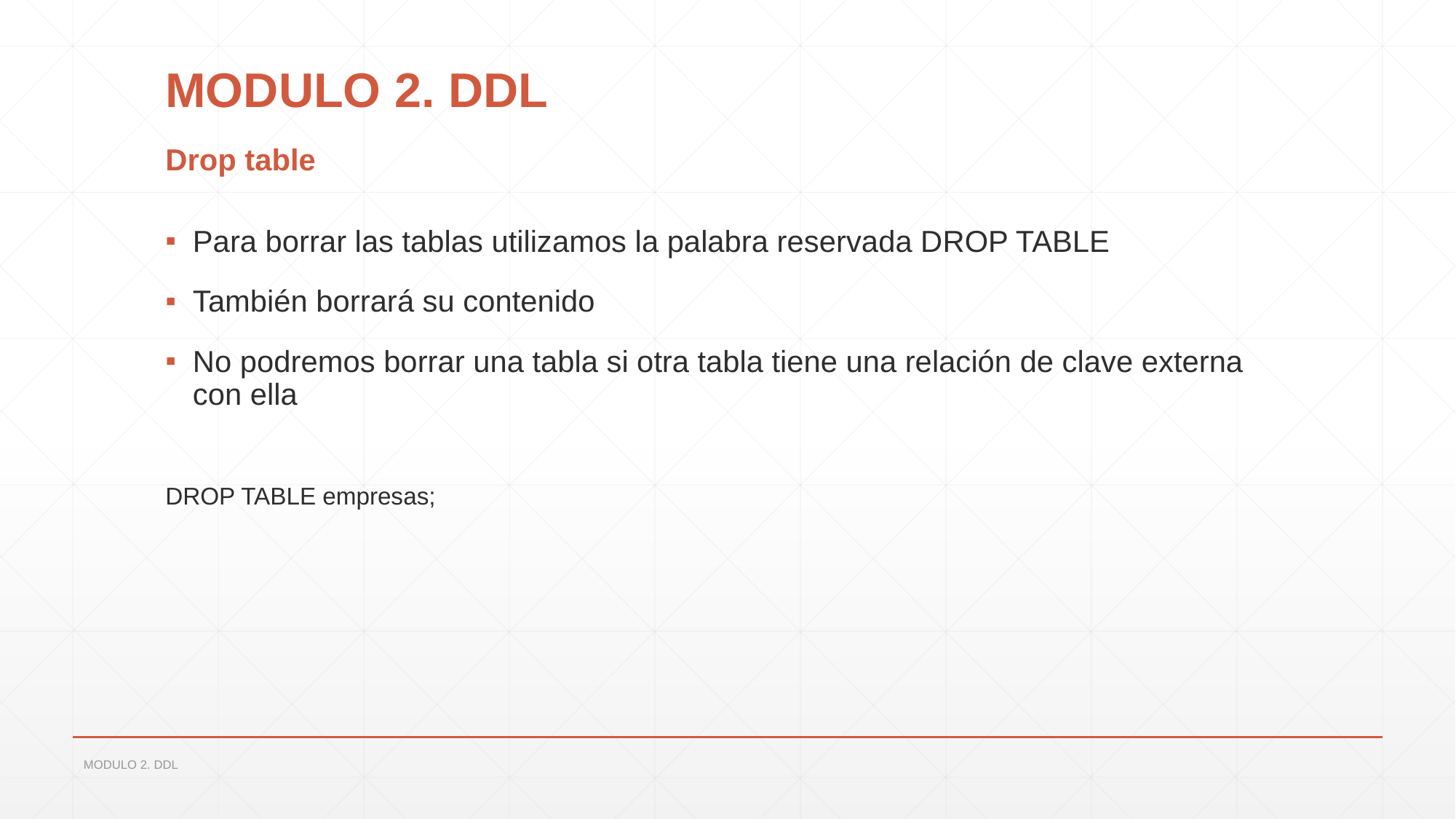

# MODULO 2. DDL
Drop table
Para borrar las tablas utilizamos la palabra reservada DROP TABLE
También borrará su contenido
No podremos borrar una tabla si otra tabla tiene una relación de clave externa con ella

DROP TABLE empresas;
MODULO 2. DDL